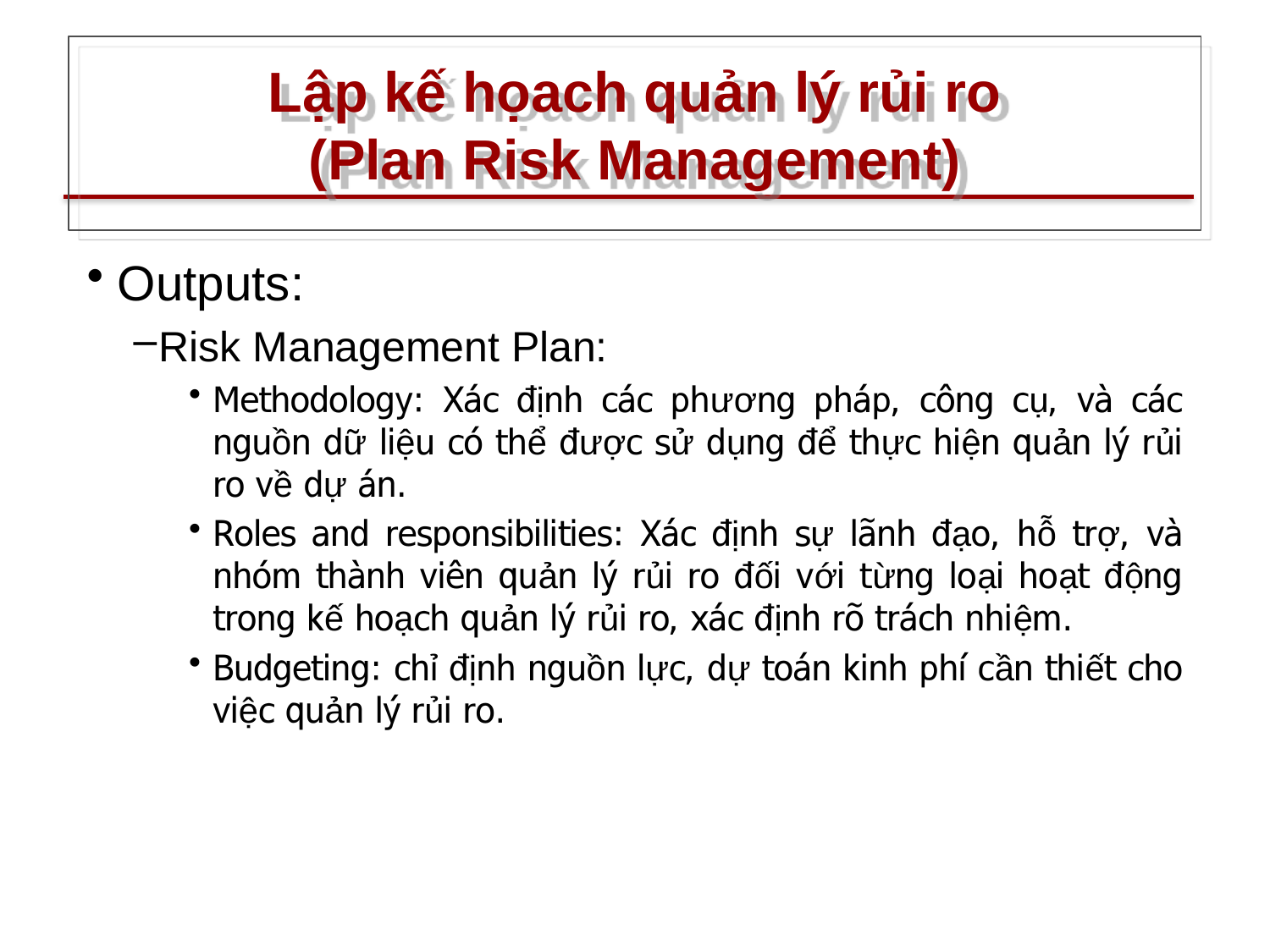

# Lập kế họach quản lý rủi ro (Plan Risk Management)
Outputs:
Risk Management Plan:
Methodology: Xác định các phương pháp, công cụ, và các nguồn dữ liệu có thể được sử dụng để thực hiện quản lý rủi ro về dự án.
Roles and responsibilities: Xác định sự lãnh đạo, hỗ trợ, và nhóm thành viên quản lý rủi ro đối với từng loại hoạt động trong kế hoạch quản lý rủi ro, xác định rõ trách nhiệm.
Budgeting: chỉ định nguồn lực, dự toán kinh phí cần thiết cho việc quản lý rủi ro.